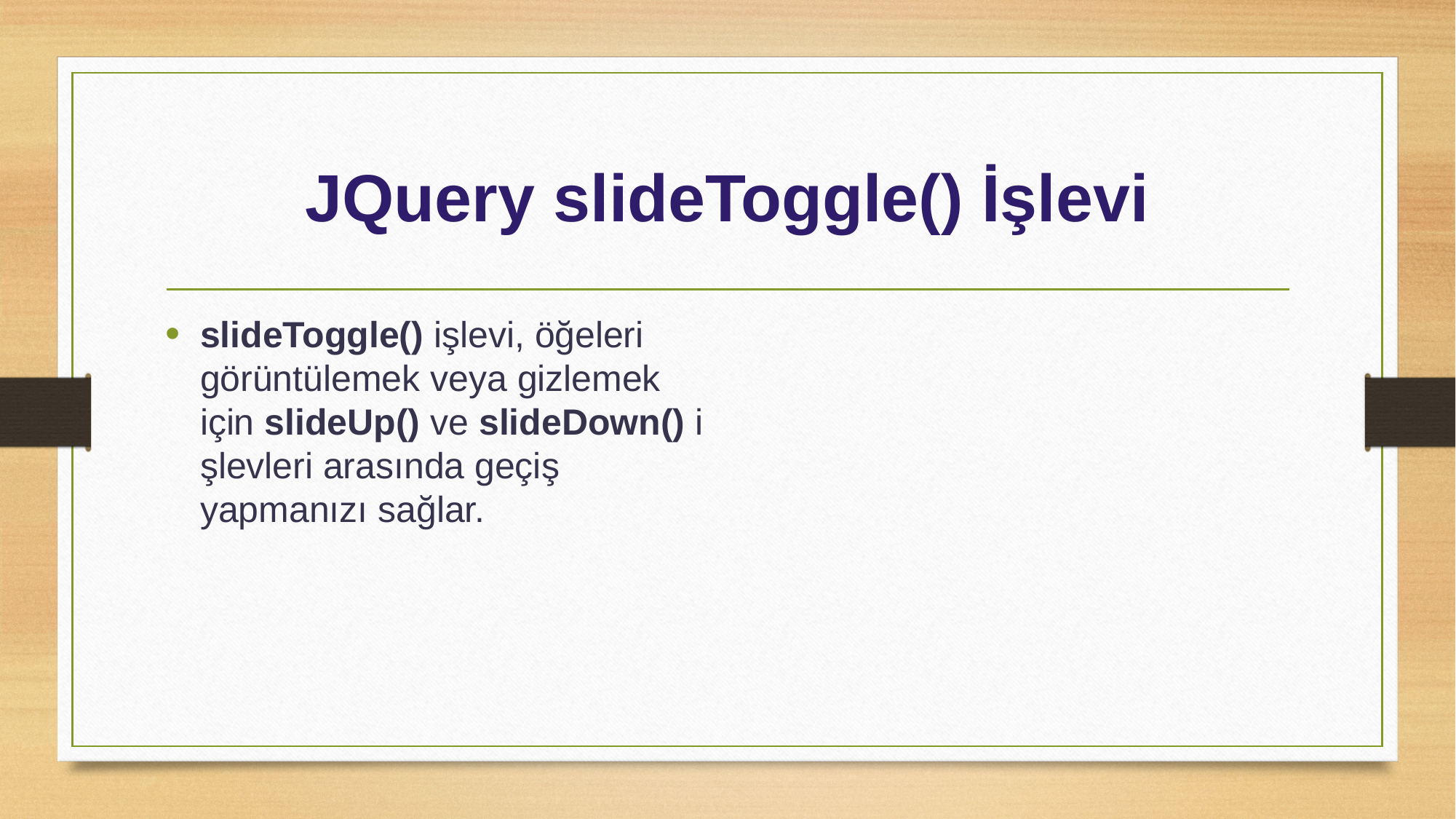

# JQuery slideToggle() İşlevi
slideToggle() işlevi, öğeleri görüntülemek veya gizlemek için slideUp() ve slideDown() işlevleri arasında geçiş yapmanızı sağlar.